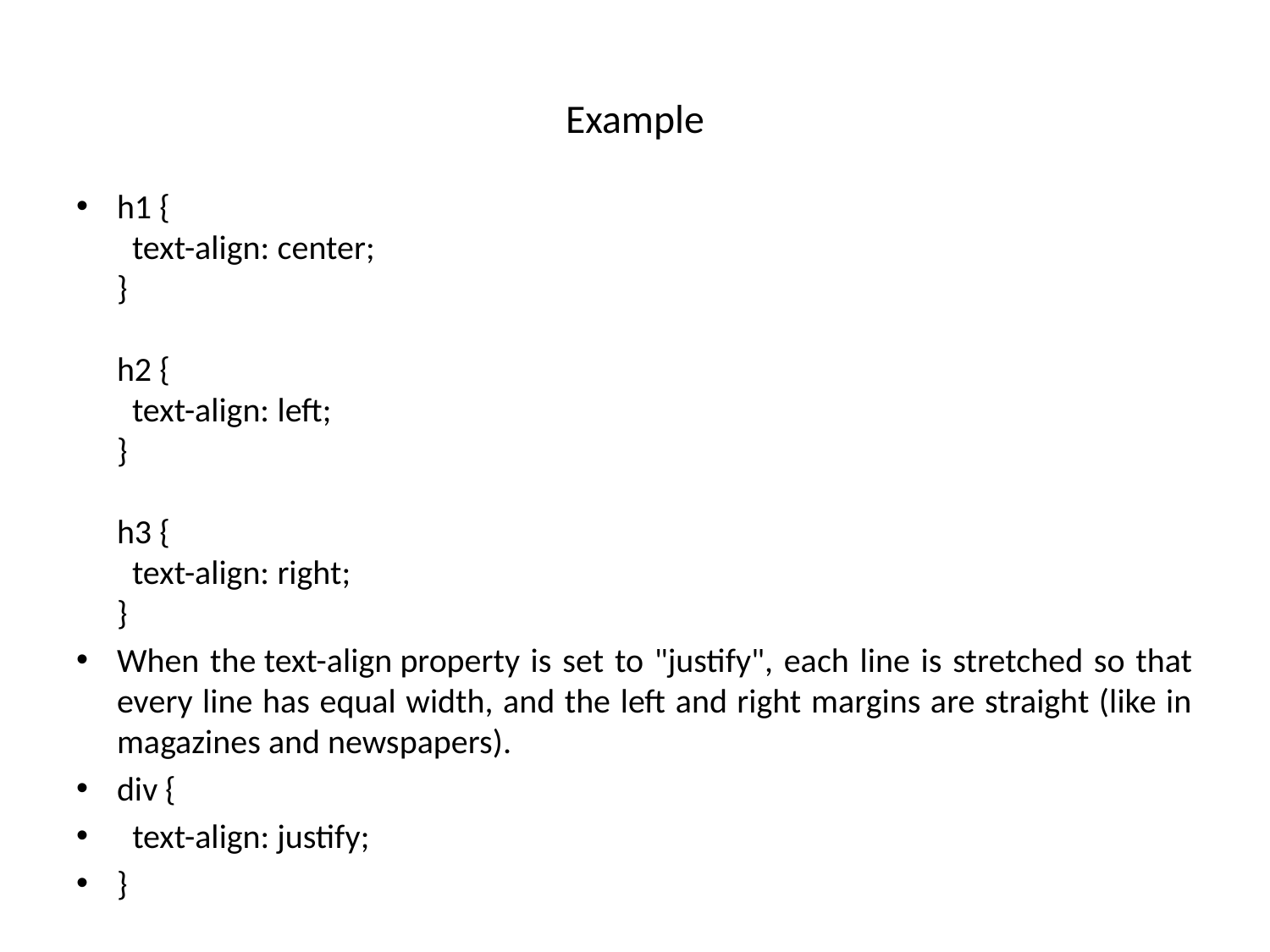

# Example
h1 {
  text-align: center;
}
h2 {
  text-align: left;
}
h3 {
  text-align: right;
}
When the text-align property is set to "justify", each line is stretched so that every line has equal width, and the left and right margins are straight (like in magazines and newspapers).
div {
  text-align: justify;
}